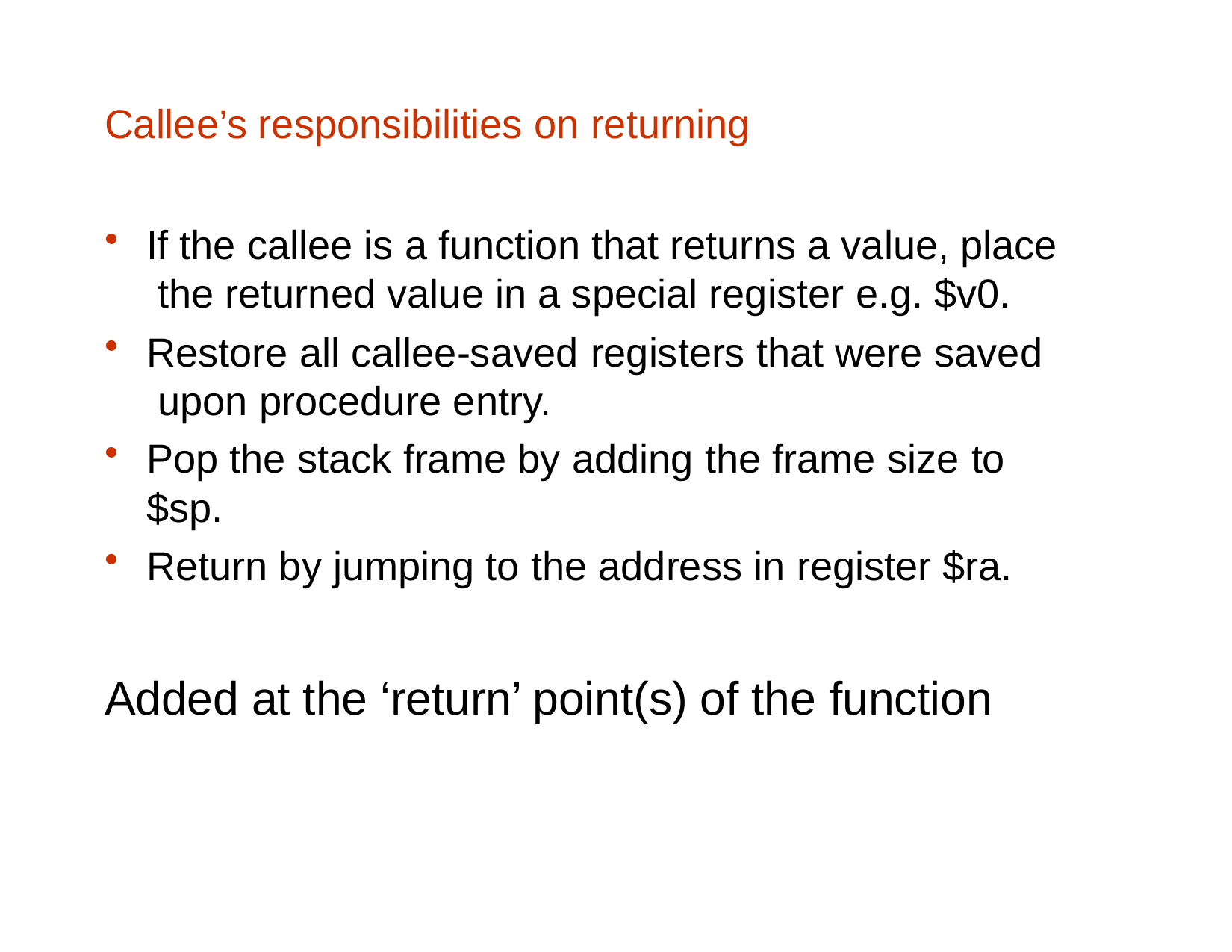

# Callee’s responsibilities on returning
If the callee is a function that returns a value, place  the returned value in a special register e.g. $v0.
Restore all callee-saved registers that were saved  upon procedure entry.
Pop the stack frame by adding the frame size to
$sp.
Return by jumping to the address in register $ra.

Added at the ‘return’ point(s) of the function